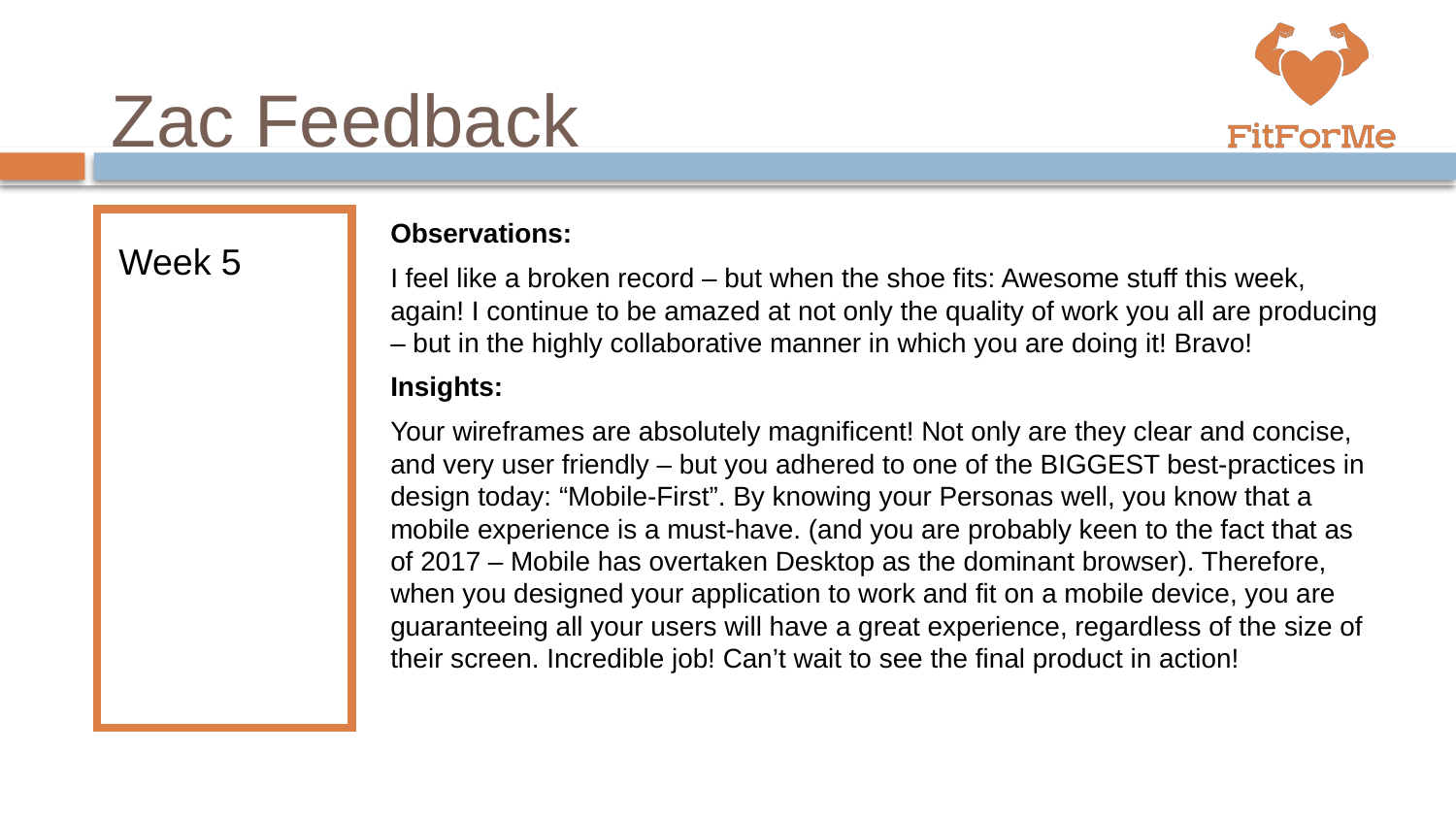

# Zac Feedback
Observations:
I feel like a broken record – but when the shoe fits: Awesome stuff this week, again! I continue to be amazed at not only the quality of work you all are producing – but in the highly collaborative manner in which you are doing it! Bravo!
Insights:
Your wireframes are absolutely magnificent! Not only are they clear and concise, and very user friendly – but you adhered to one of the BIGGEST best-practices in design today: “Mobile-First”. By knowing your Personas well, you know that a mobile experience is a must-have. (and you are probably keen to the fact that as of 2017 – Mobile has overtaken Desktop as the dominant browser). Therefore, when you designed your application to work and fit on a mobile device, you are guaranteeing all your users will have a great experience, regardless of the size of their screen. Incredible job! Can’t wait to see the final product in action!
Week 5